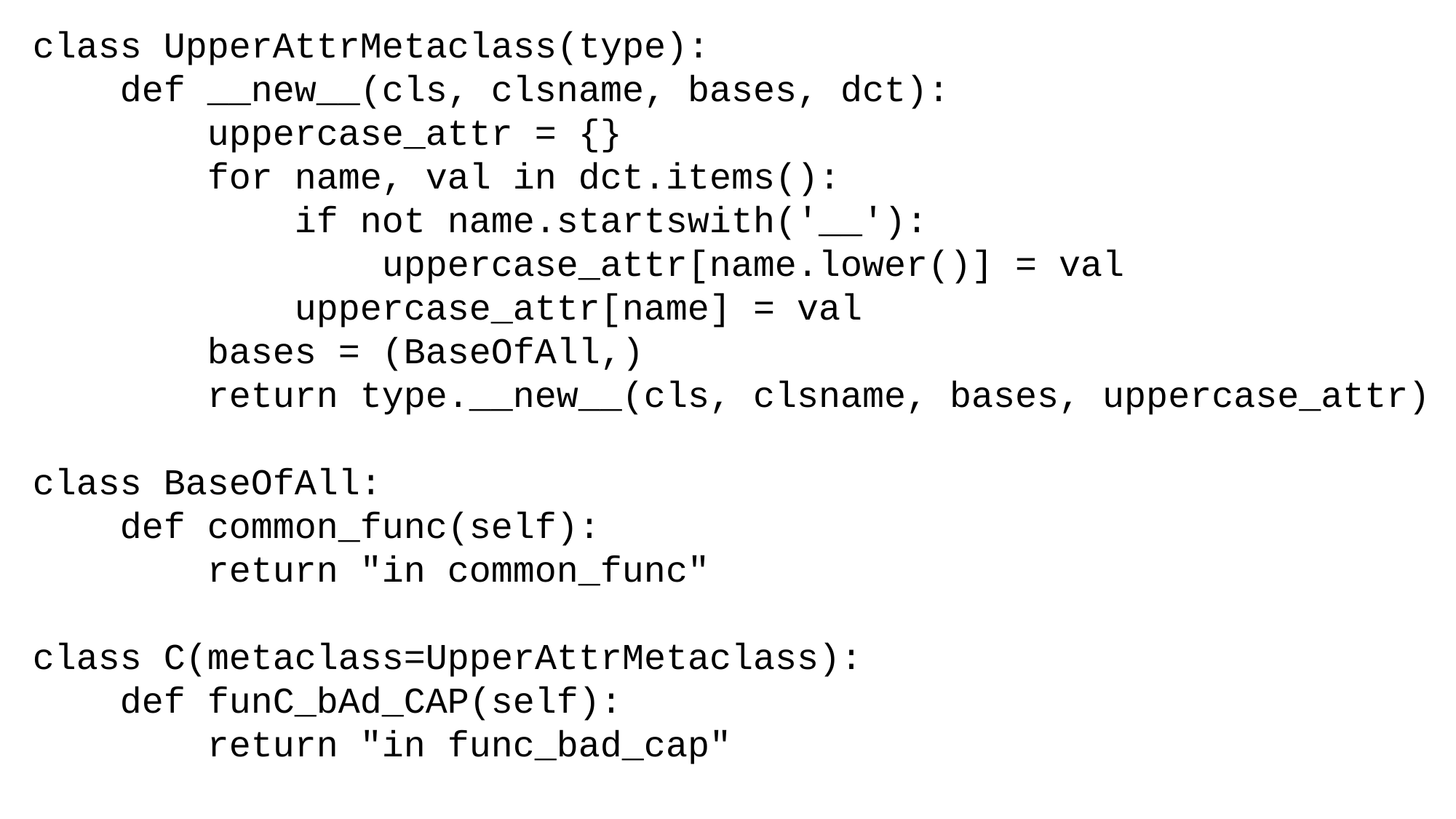

class UpperAttrMetaclass(type):
    def __new__(cls, clsname, bases, dct):
        uppercase_attr = {}
        for name, val in dct.items():
            if not name.startswith('__'):
                uppercase_attr[name.lower()] = val
            uppercase_attr[name] = val
        bases = (BaseOfAll,)
        return type.__new__(cls, clsname, bases, uppercase_attr)

class BaseOfAll:
    def common_func(self):
        return "in common_func"

class C(metaclass=UpperAttrMetaclass):
    def funC_bAd_CAP(self):
        return "in func_bad_cap"